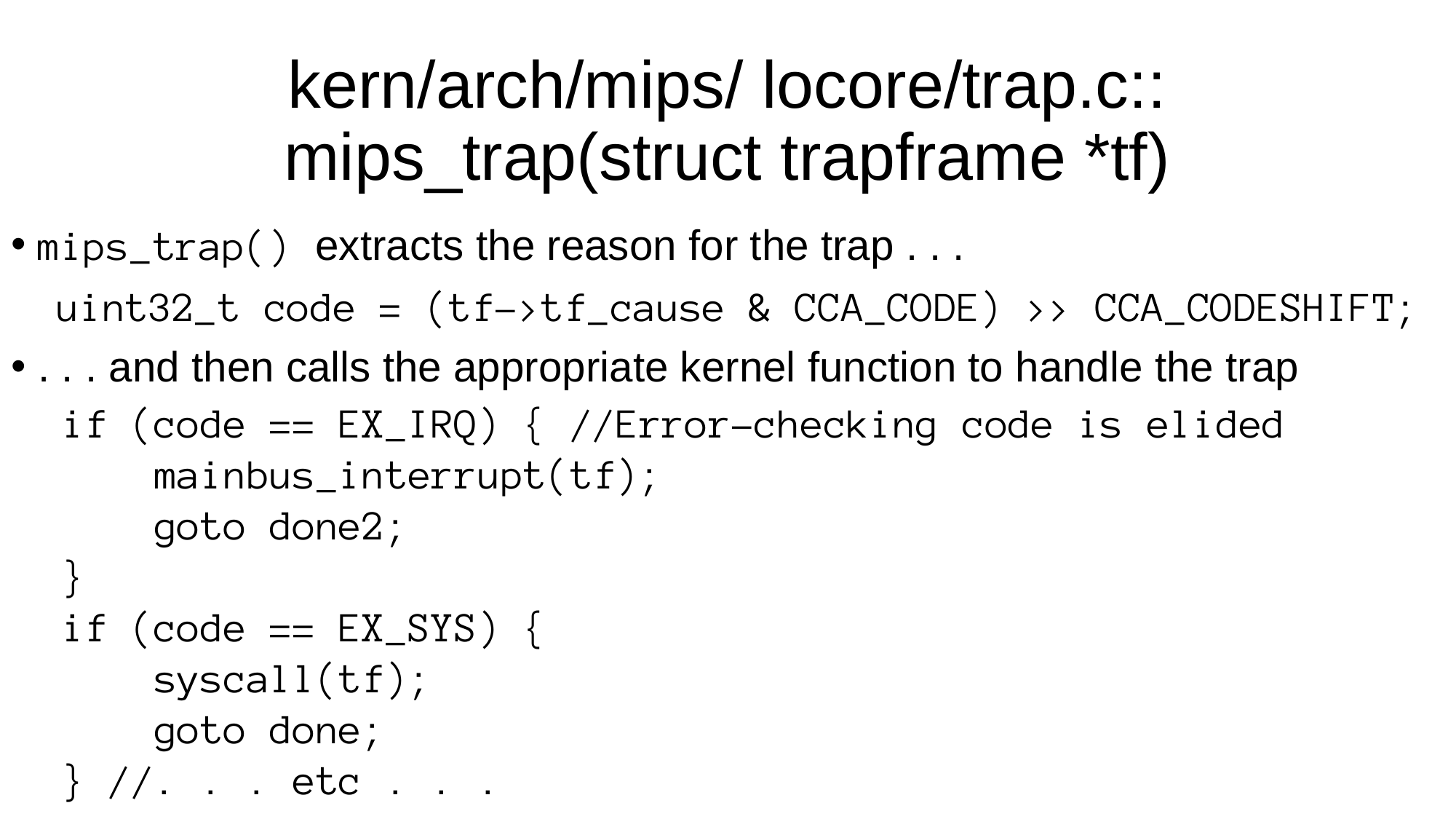

# kern/arch/mips/ locore/trap.c:: mips_trap(struct trapframe *tf)
mips_trap() extracts the reason for the trap . . .
  uint32_t code = (tf->tf_cause & CCA_CODE) >> CCA_CODESHIFT;
. . . and then calls the appropriate kernel function to handle the trap
if (code == EX_IRQ) { //Error-checking code is elided
    mainbus_interrupt(tf);
    goto done2;
}
if (code == EX_SYS) {
    syscall(tf);
    goto done;
} //. . . etc . . .